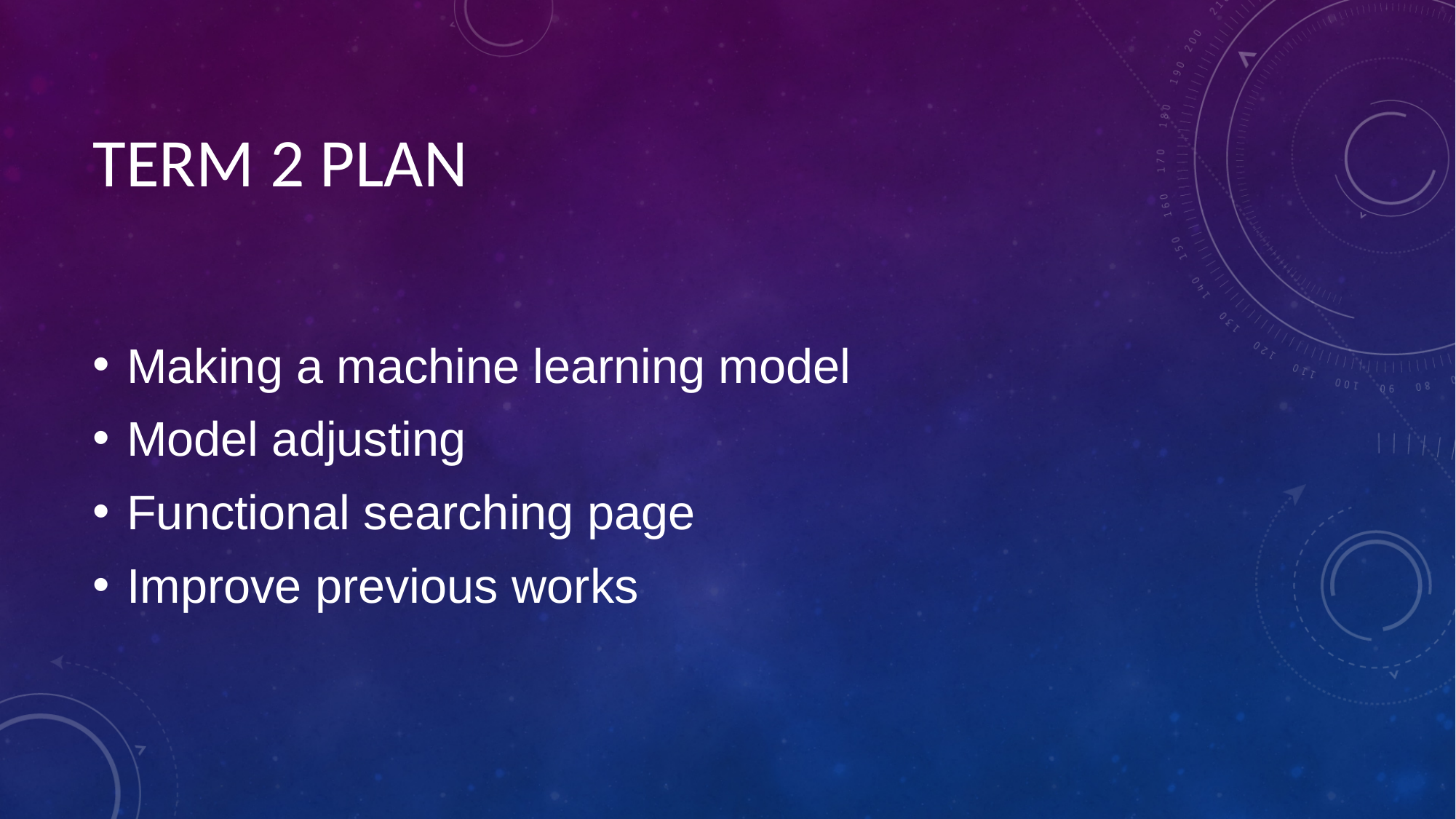

# Term 2 plan
Making a machine learning model
Model adjusting
Functional searching page
Improve previous works